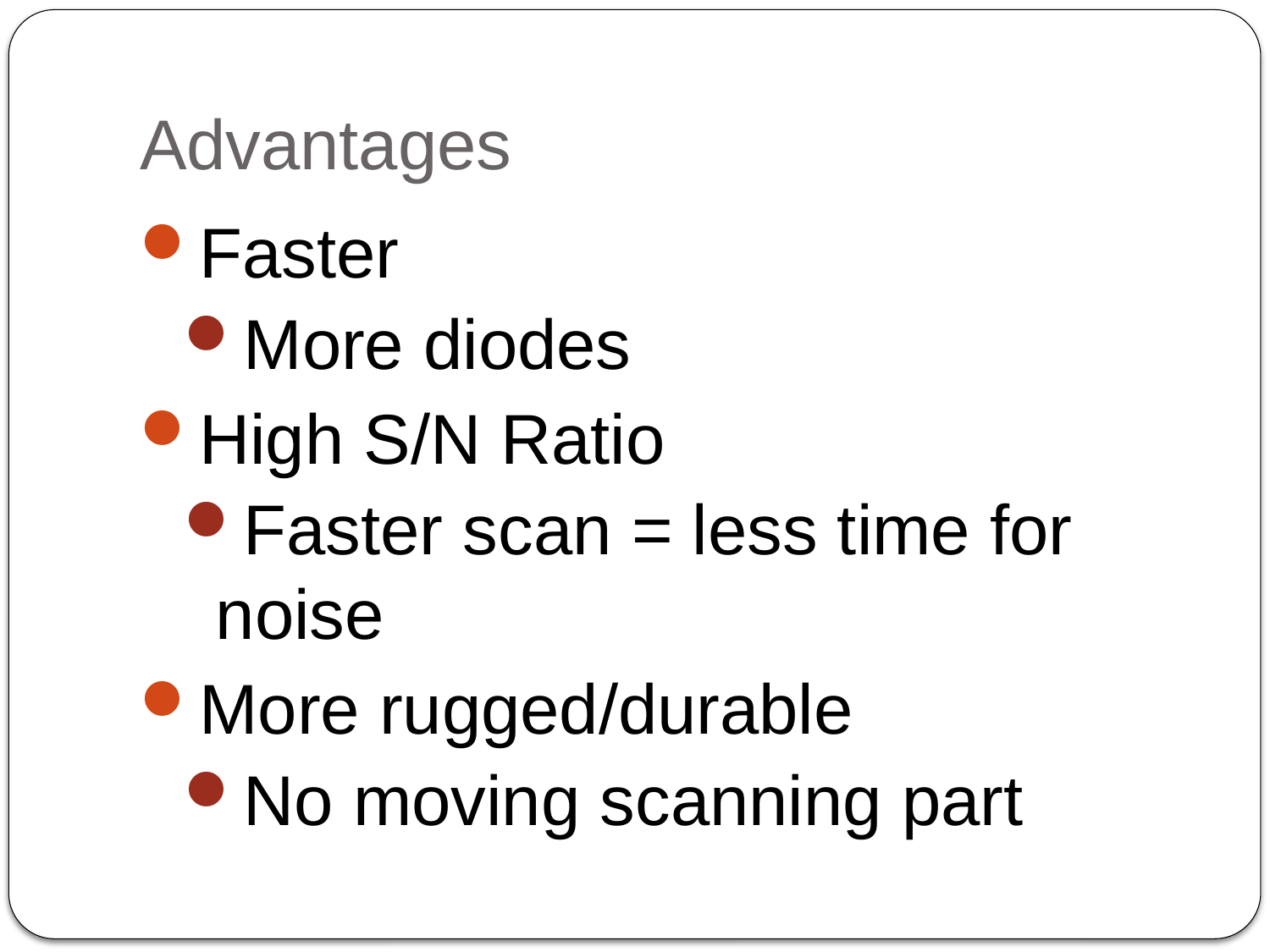

# Advantages
Faster
More diodes
High S/N Ratio
Faster scan = less time for noise
More rugged/durable
No moving scanning part